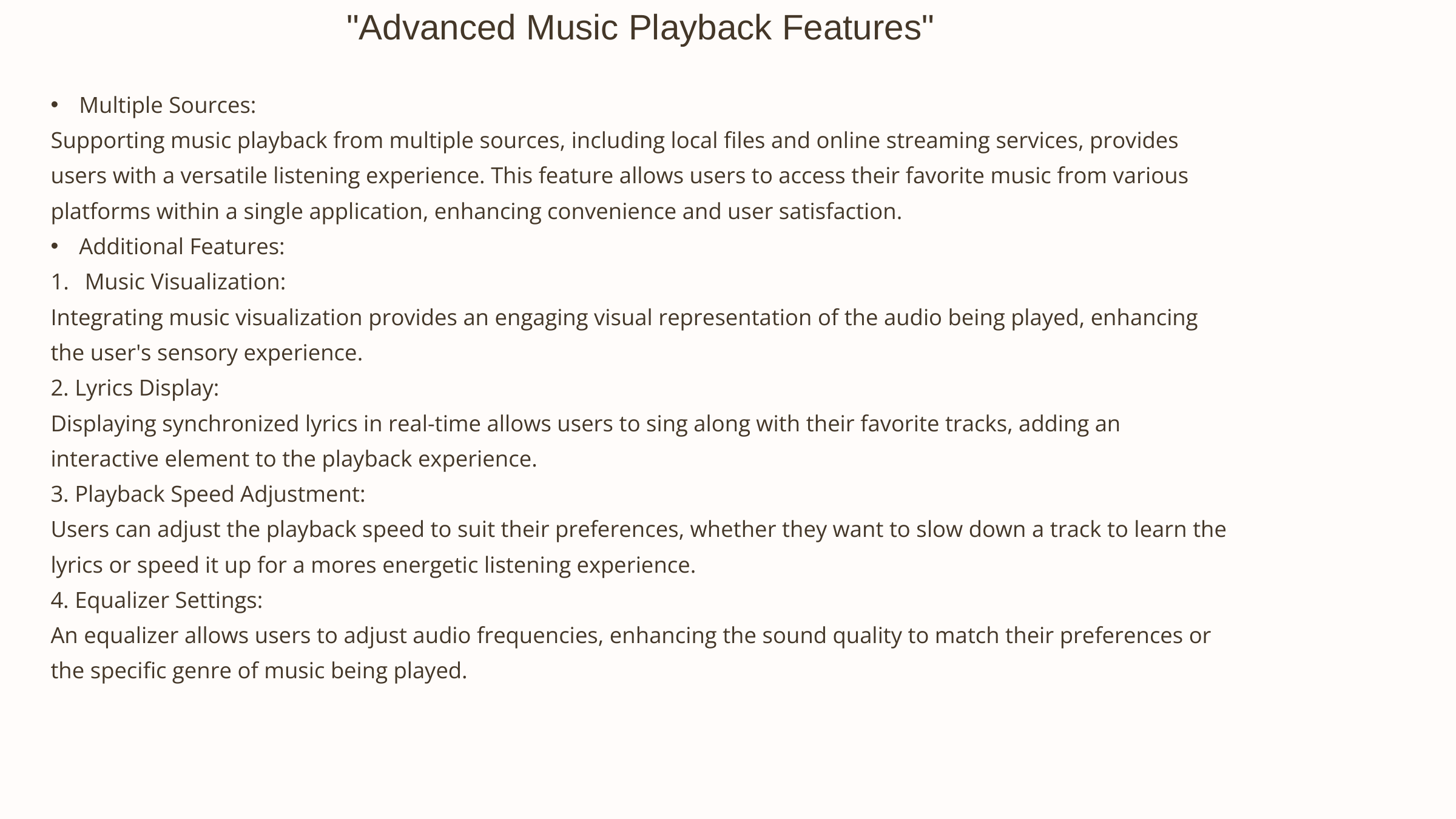

"Advanced Music Playback Features"

Multiple Sources:
Supporting music playback from multiple sources, including local files and online streaming services, provides users with a versatile listening experience. This feature allows users to access their favorite music from various platforms within a single application, enhancing convenience and user satisfaction.
Additional Features:
Music Visualization:
Integrating music visualization provides an engaging visual representation of the audio being played, enhancing the user's sensory experience.
2. Lyrics Display:
Displaying synchronized lyrics in real-time allows users to sing along with their favorite tracks, adding an interactive element to the playback experience.
3. Playback Speed Adjustment:
Users can adjust the playback speed to suit their preferences, whether they want to slow down a track to learn the lyrics or speed it up for a mores energetic listening experience.
4. Equalizer Settings:
An equalizer allows users to adjust audio frequencies, enhancing the sound quality to match their preferences or the specific genre of music being played.